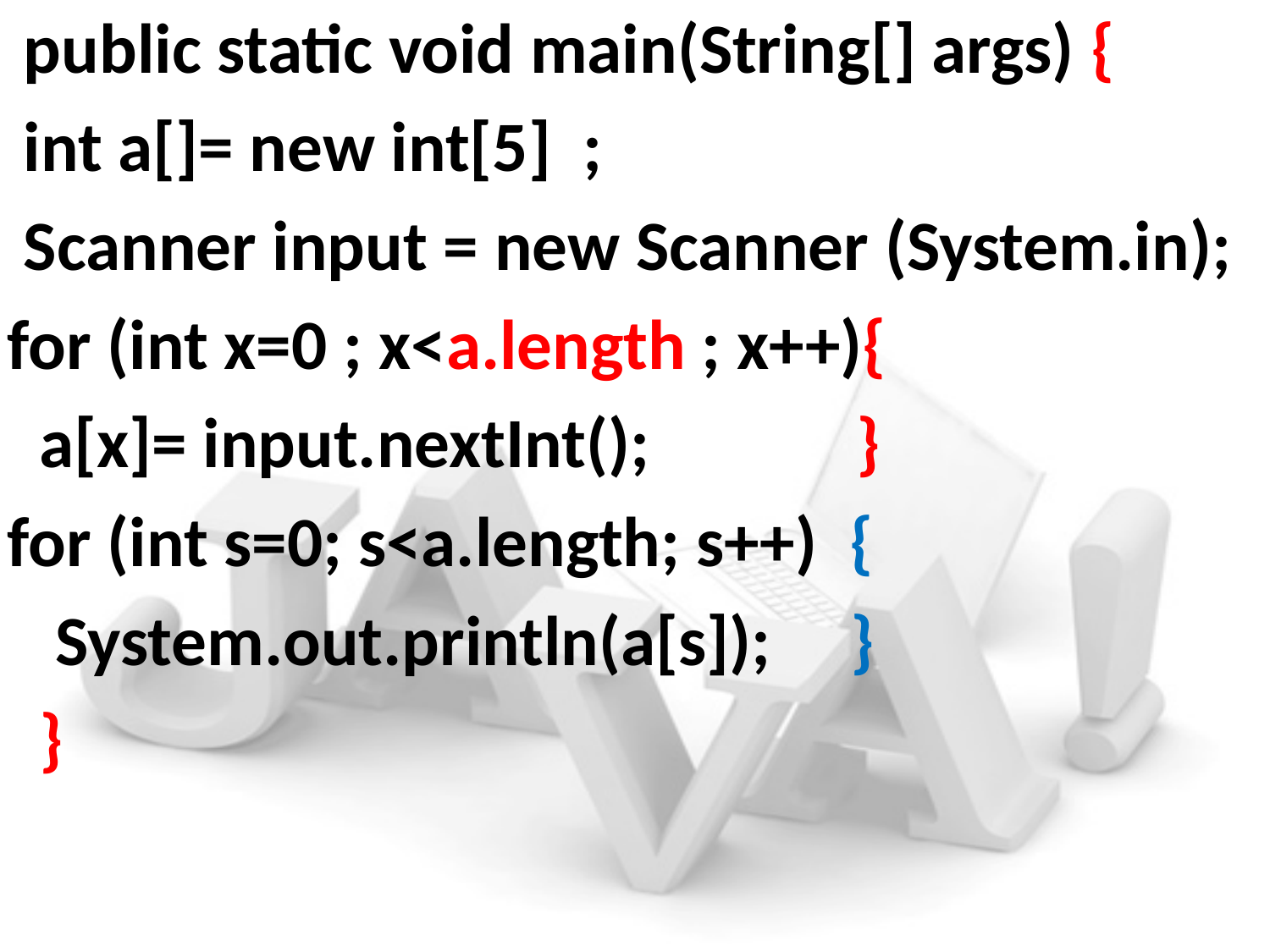

public static void main(String[] args) {
 int a[]= new int[5]  ;
 Scanner input = new Scanner (System.in);
for (int x=0 ; x<a.length ; x++){
  a[x]= input.nextInt();             }
for (int s=0; s<a.length; s++)  {
   System.out.println(a[s]);     }
  }